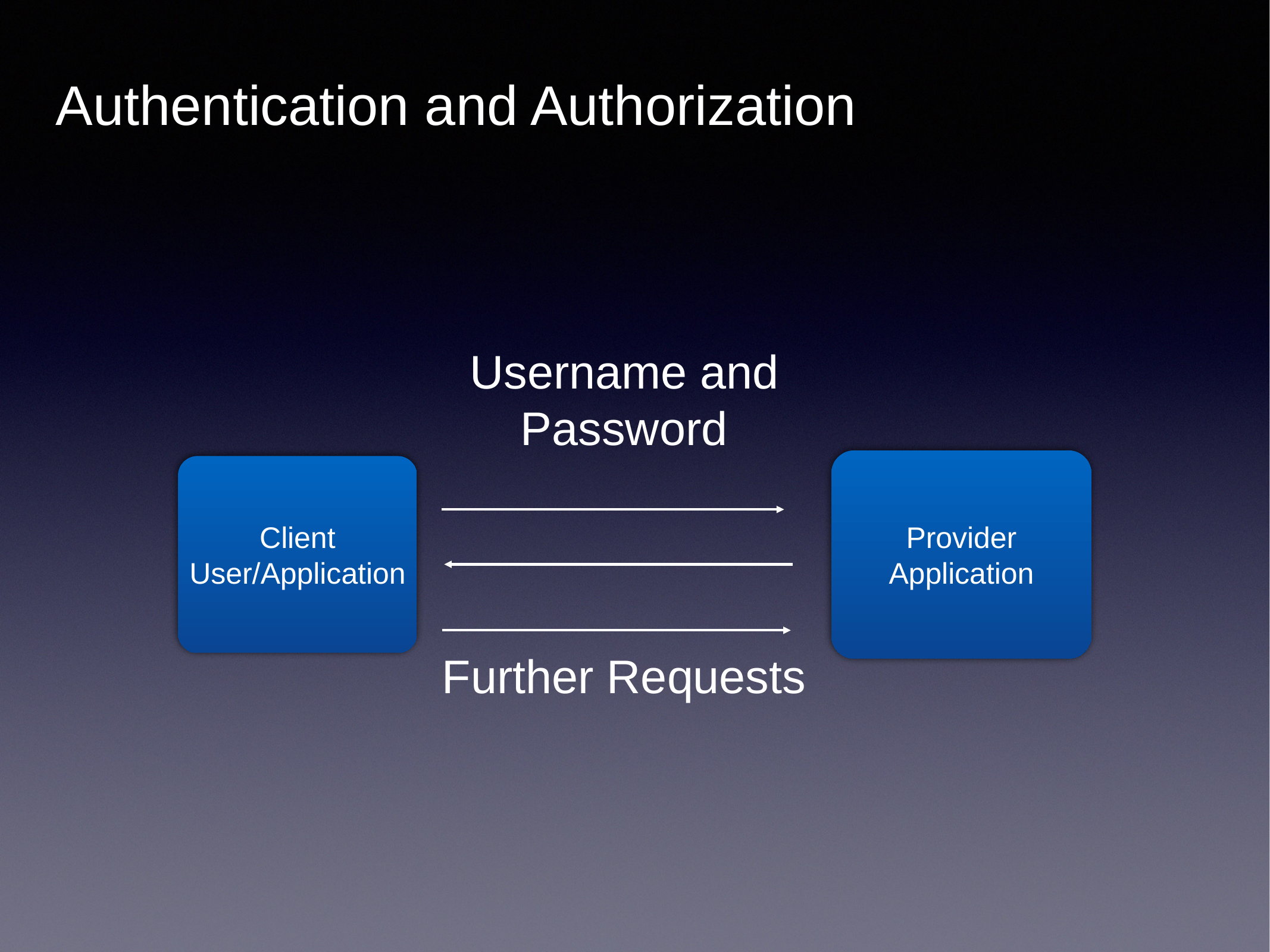

Authentication and Authorization
Username and
Password
Provider Application
Client User/Application

Further Requests